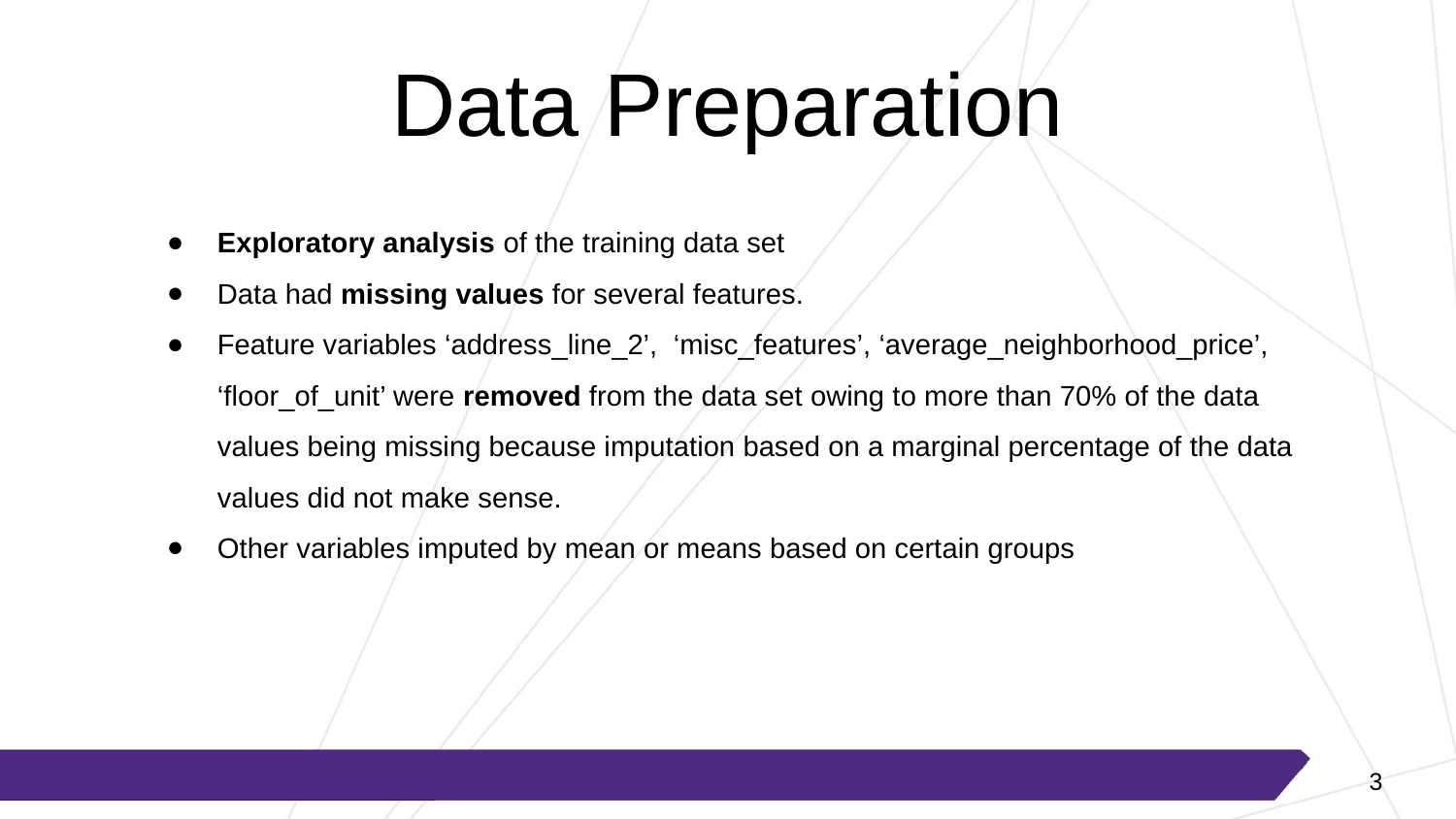

# Data Preparation
Exploratory analysis of the training data set
Data had missing values for several features.
Feature variables ‘address_line_2’,  ‘misc_features’, ‘average_neighborhood_price’, ‘floor_of_unit’ were removed from the data set owing to more than 70% of the data values being missing because imputation based on a marginal percentage of the data values did not make sense.
Other variables imputed by mean or means based on certain groups

3